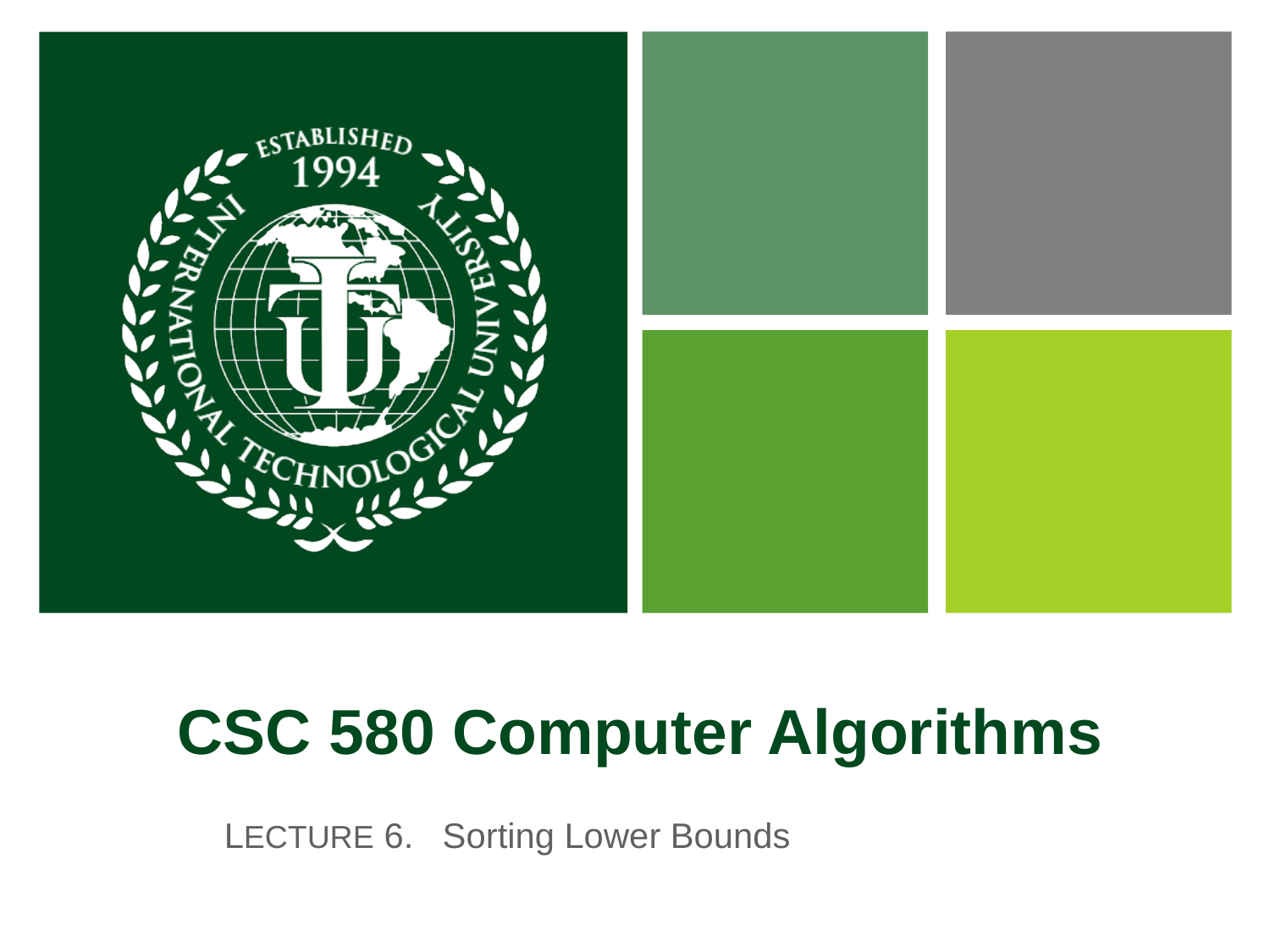

# CSC 580 Computer Algorithms
LECTURE 6.   Sorting Lower Bounds